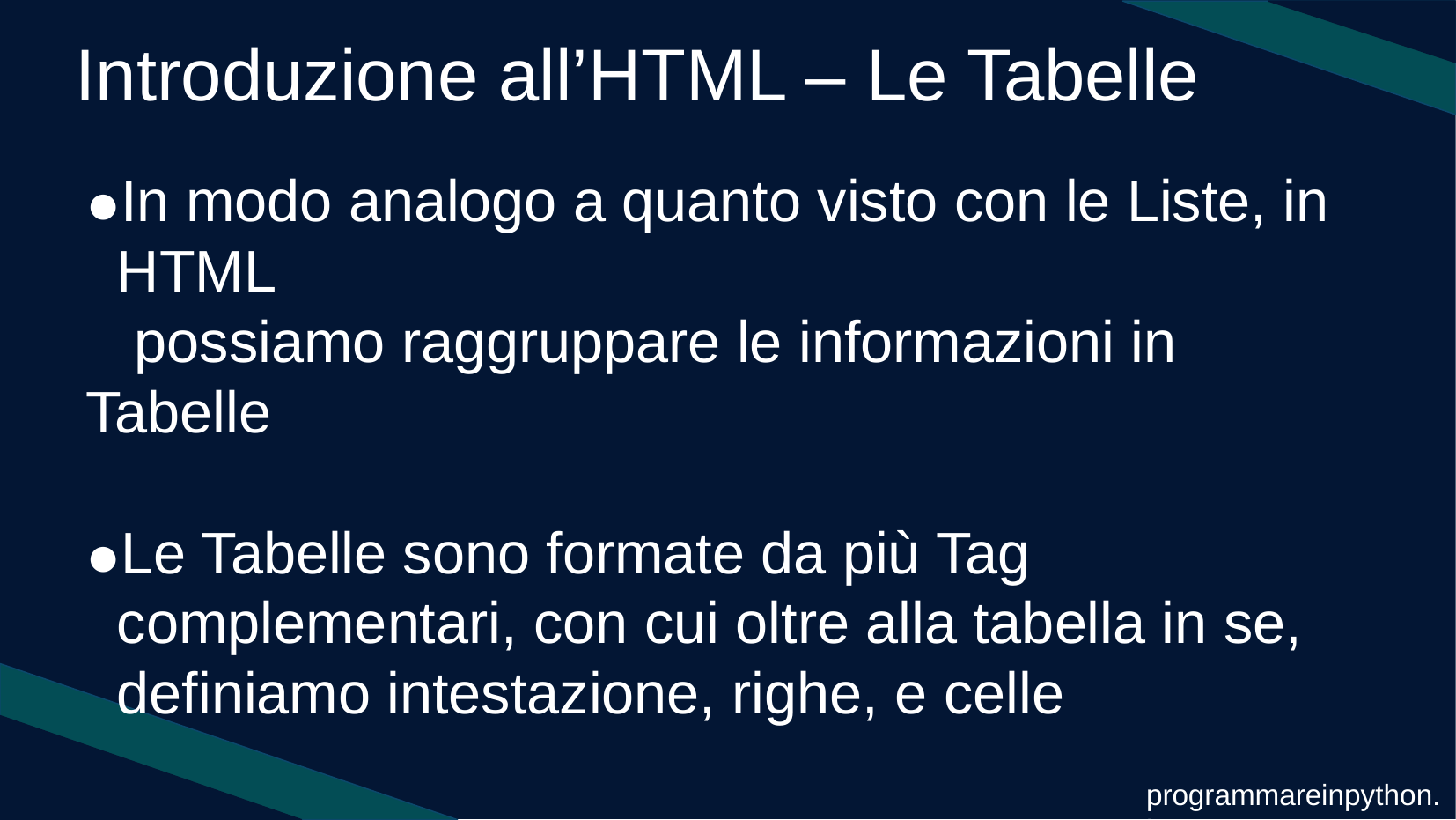

Introduzione all’HTML – Le Tabelle
In modo analogo a quanto visto con le Liste, in HTML
   possiamo raggruppare le informazioni in Tabelle

Le Tabelle sono formate da più Tag complementari, con cui oltre alla tabella in se, definiamo intestazione, righe, e celle

programmareinpython.it